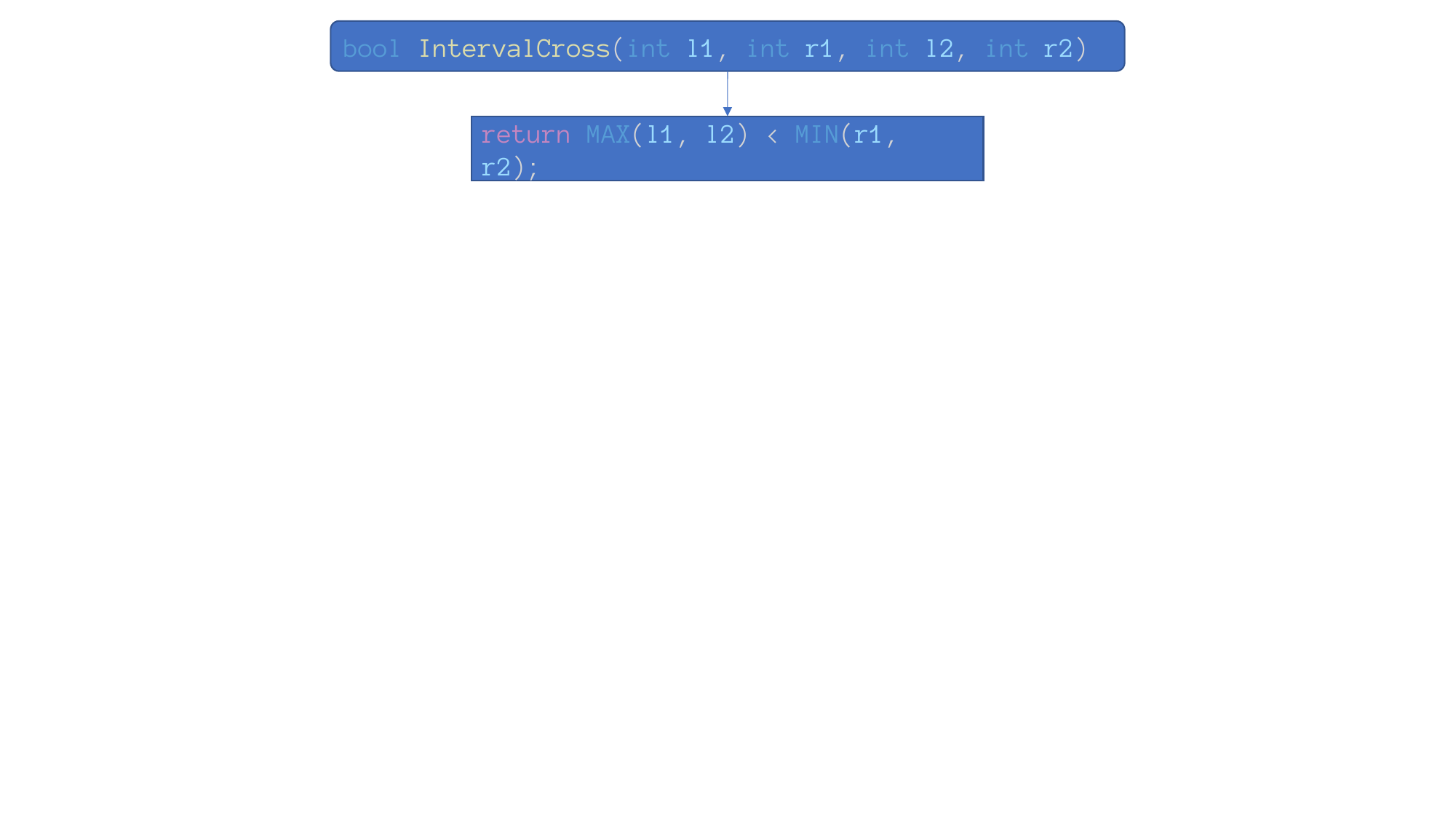

bool IntervalCross(int l1, int r1, int l2, int r2)
return MAX(l1, l2) < MIN(r1, r2);